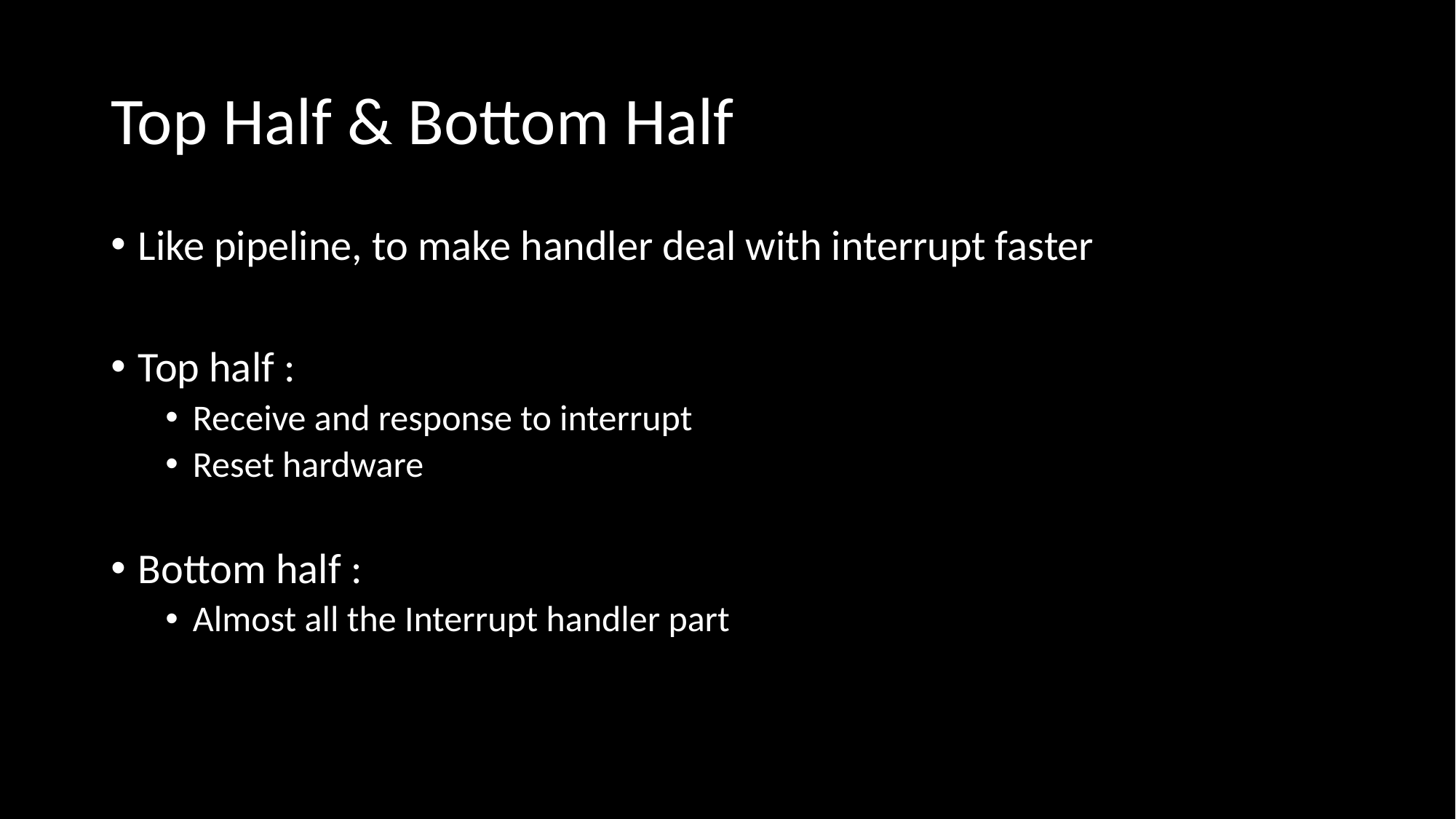

# Top Half & Bottom Half
Like pipeline, to make handler deal with interrupt faster

Top half :
Receive and response to interrupt
Reset hardware

Bottom half :
Almost all the Interrupt handler part